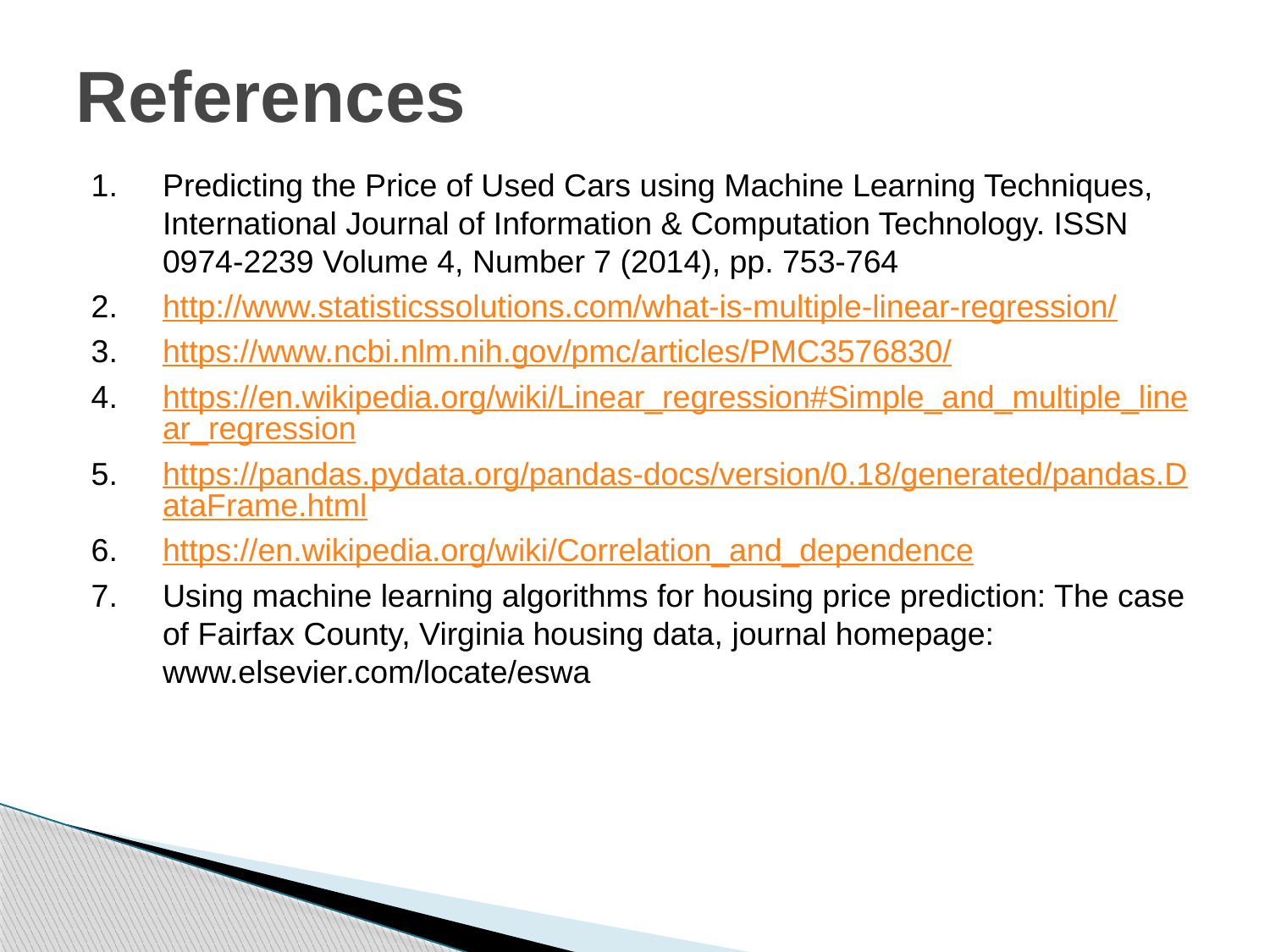

# References
Predicting the Price of Used Cars using Machine Learning Techniques, International Journal of Information & Computation Technology. ISSN 0974-2239 Volume 4, Number 7 (2014), pp. 753-764
http://www.statisticssolutions.com/what-is-multiple-linear-regression/
https://www.ncbi.nlm.nih.gov/pmc/articles/PMC3576830/
https://en.wikipedia.org/wiki/Linear_regression#Simple_and_multiple_linear_regression
https://pandas.pydata.org/pandas-docs/version/0.18/generated/pandas.DataFrame.html
https://en.wikipedia.org/wiki/Correlation_and_dependence
Using machine learning algorithms for housing price prediction: The case of Fairfax County, Virginia housing data, journal homepage: www.elsevier.com/locate/eswa